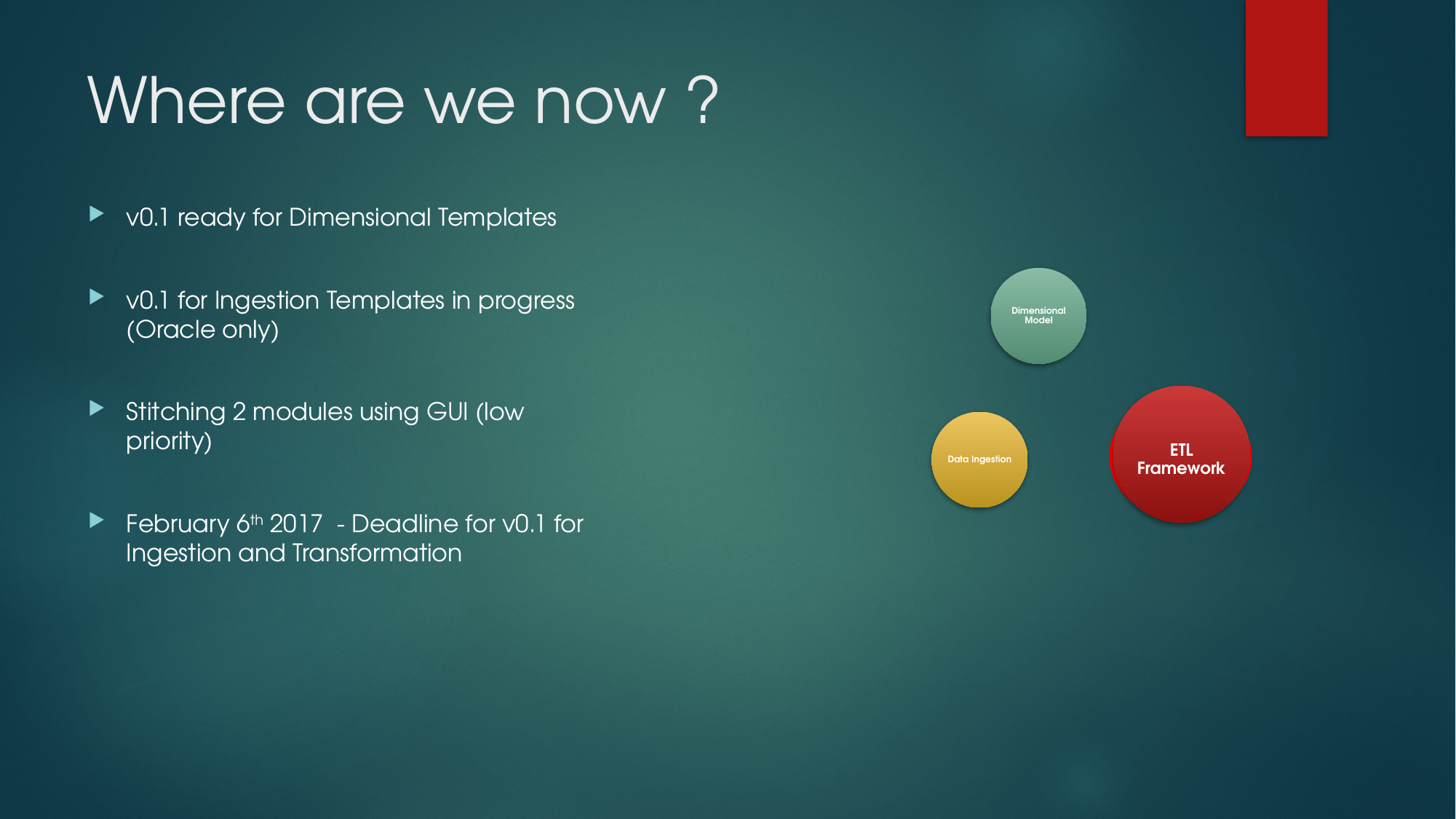

# Where are we now ?
v0.1 ready for Dimensional Templates

v0.1 for Ingestion Templates in progress (Oracle only)

Stitching 2 modules using GUI (low priority)

February 6th 2017  - Deadline for v0.1 for Ingestion and Transformation

Data Ingestion
Dimensional Model

Dimensional Model

ETL Framework

Data Ingestion